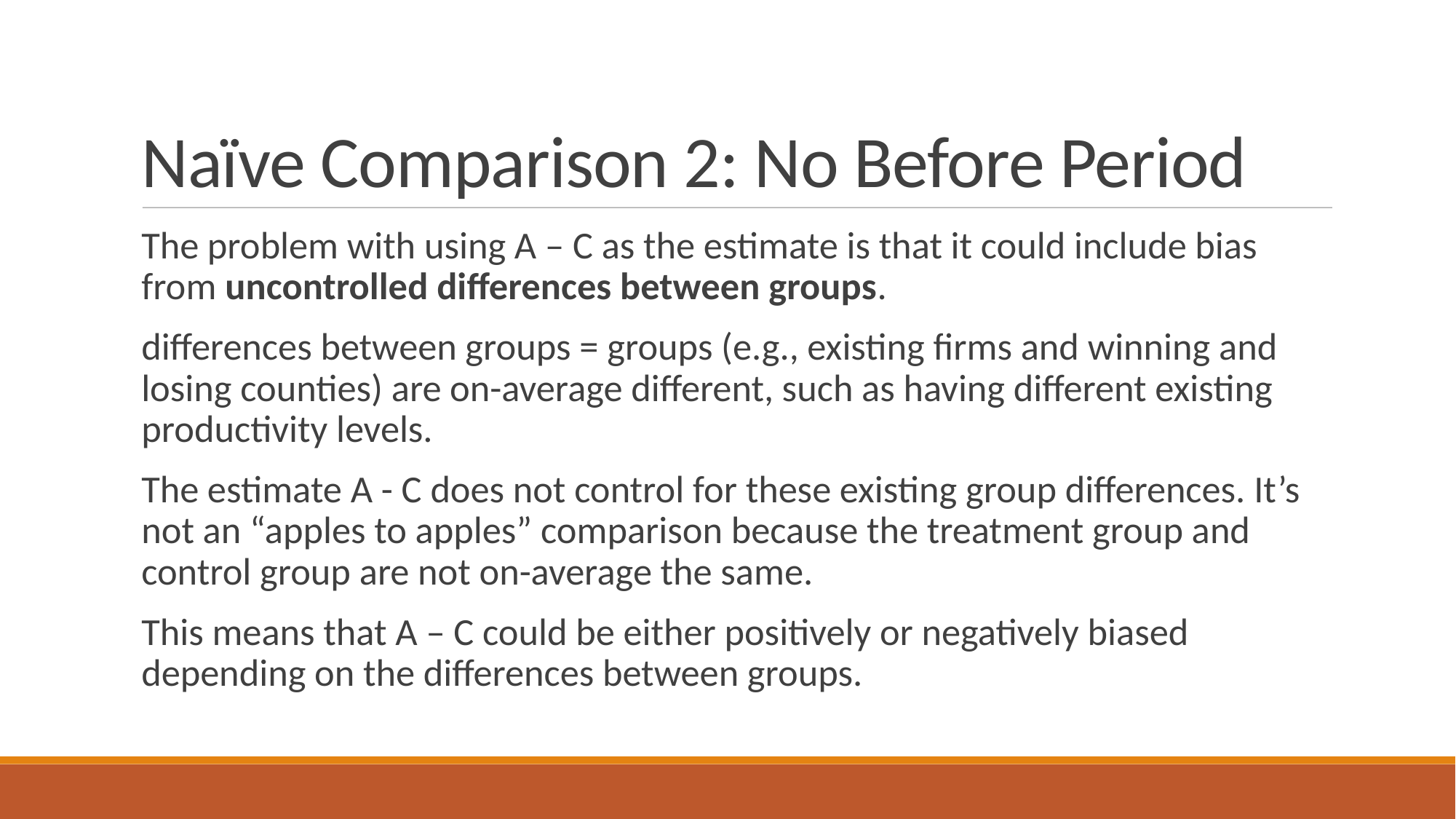

# Naïve Comparison 2: No Before Period
The problem with using A – C as the estimate is that it could include bias from uncontrolled differences between groups.
differences between groups = groups (e.g., existing firms and winning and losing counties) are on-average different, such as having different existing productivity levels.
The estimate A - C does not control for these existing group differences. It’s not an “apples to apples” comparison because the treatment group and control group are not on-average the same.
This means that A – C could be either positively or negatively biased depending on the differences between groups.